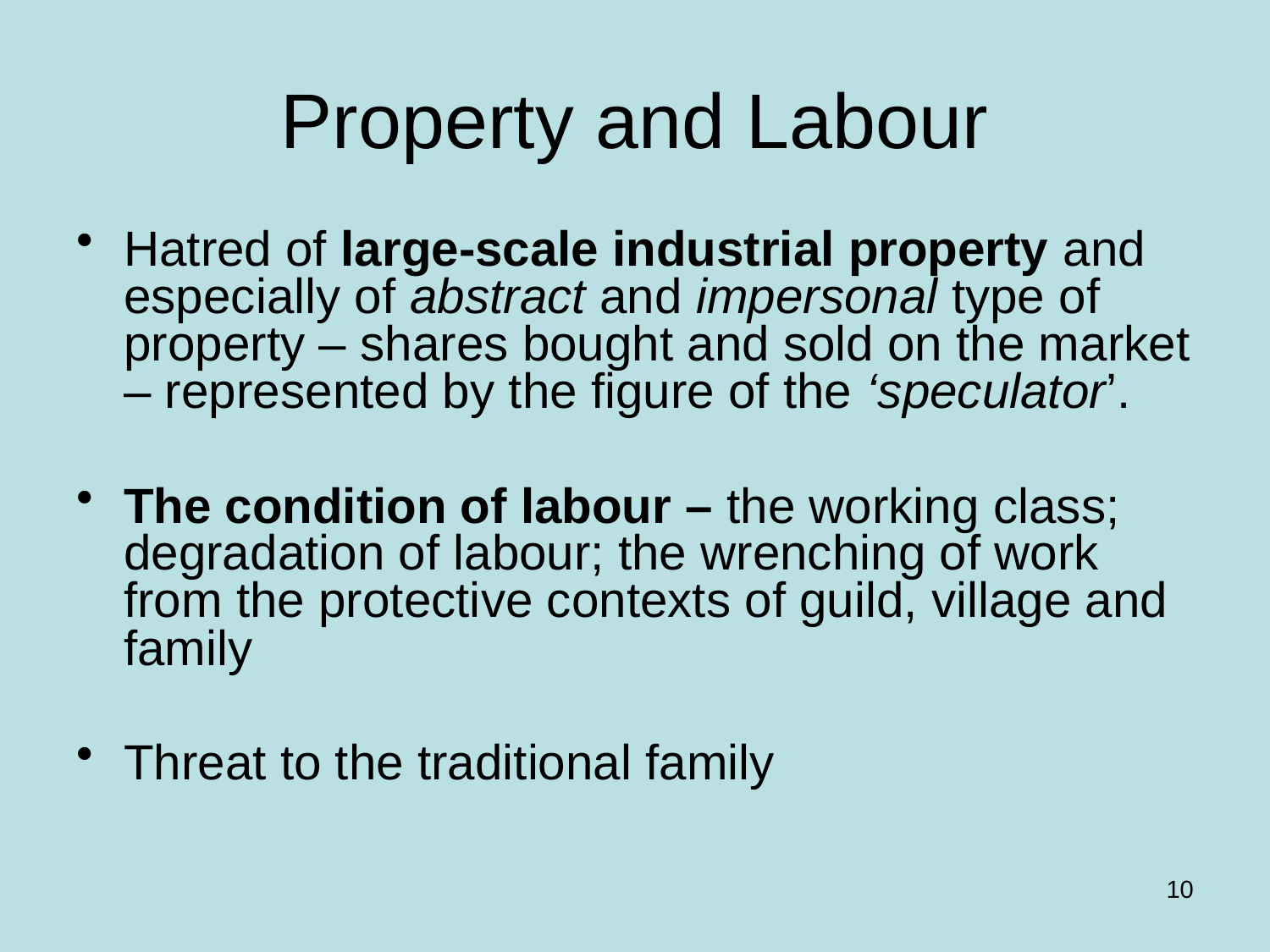

# Property and Labour
Hatred of large-scale industrial property and especially of abstract and impersonal type of property – shares bought and sold on the market – represented by the figure of the ‘speculator’.

The condition of labour – the working class; degradation of labour; the wrenching of work from the protective contexts of guild, village and family

Threat to the traditional family

10